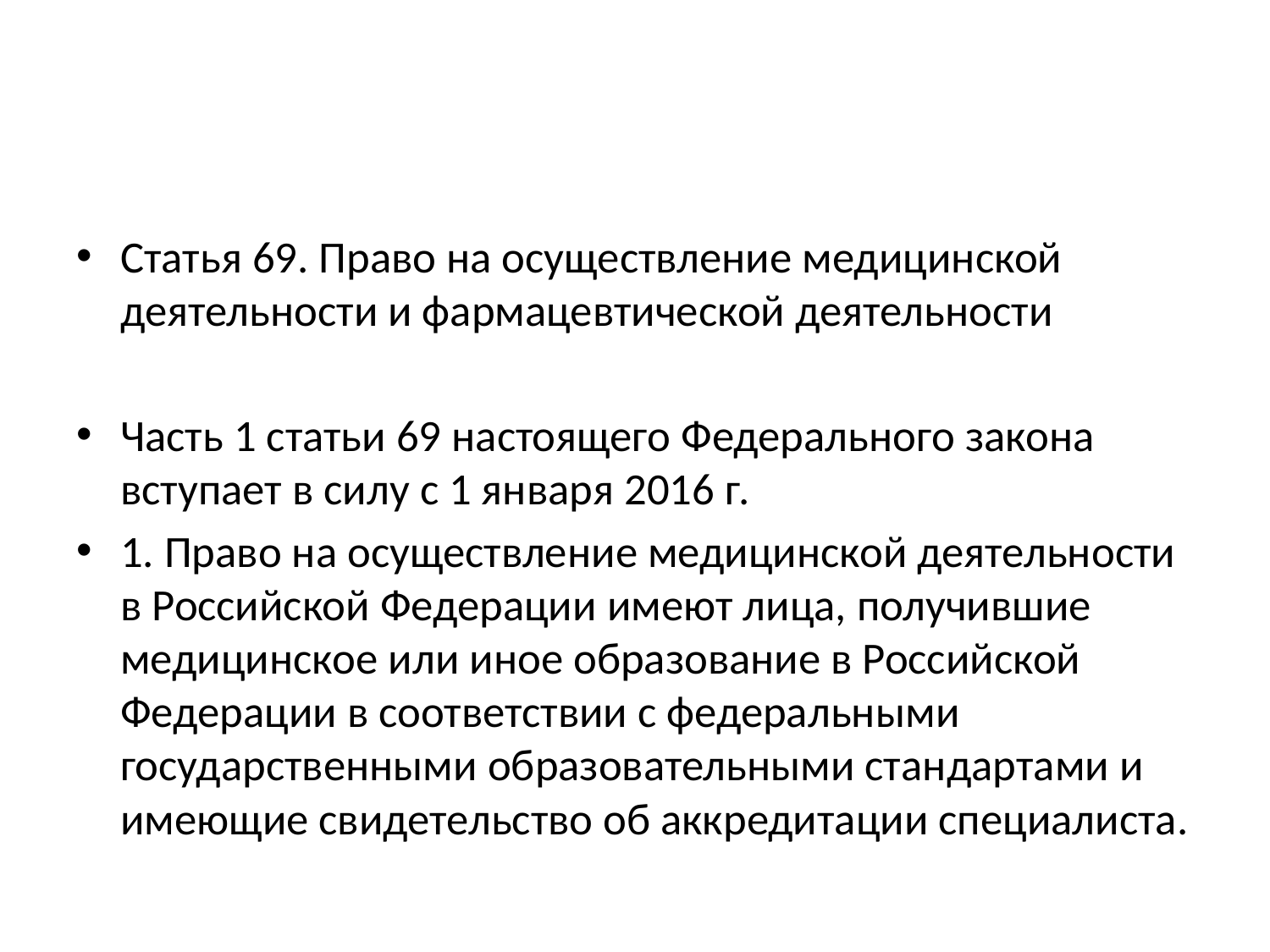

#
Статья 69. Право на осуществление медицинской деятельности и фармацевтической деятельности

Часть 1 статьи 69 настоящего Федерального закона вступает в силу с 1 января 2016 г.
1. Право на осуществление медицинской деятельности в Российской Федерации имеют лица, получившие медицинское или иное образование в Российской Федерации в соответствии с федеральными государственными образовательными стандартами и имеющие свидетельство об аккредитации специалиста.